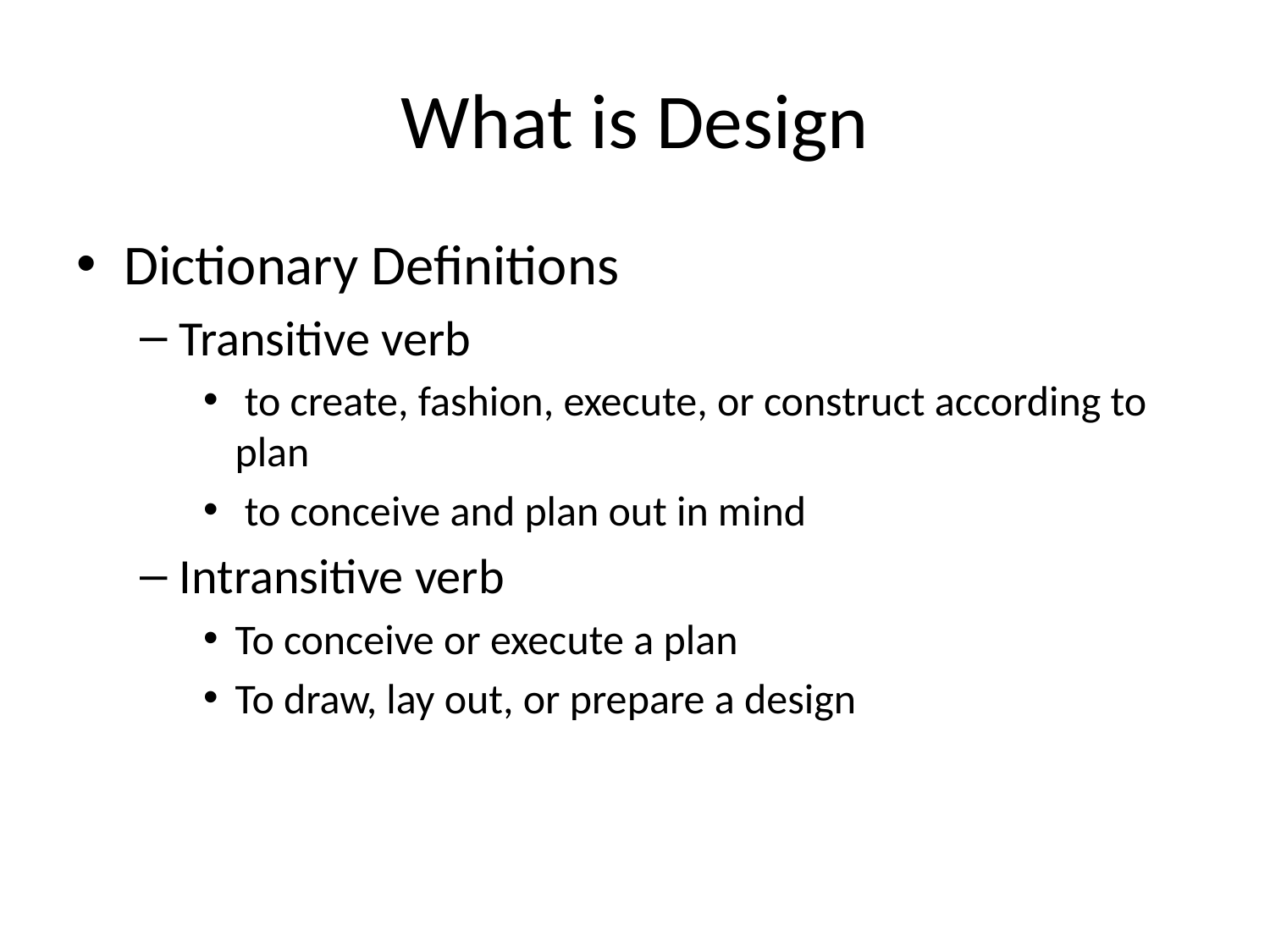

# What is Design
Dictionary Definitions
Transitive verb
 to create, fashion, execute, or construct according to plan
 to conceive and plan out in mind
Intransitive verb
To conceive or execute a plan
To draw, lay out, or prepare a design